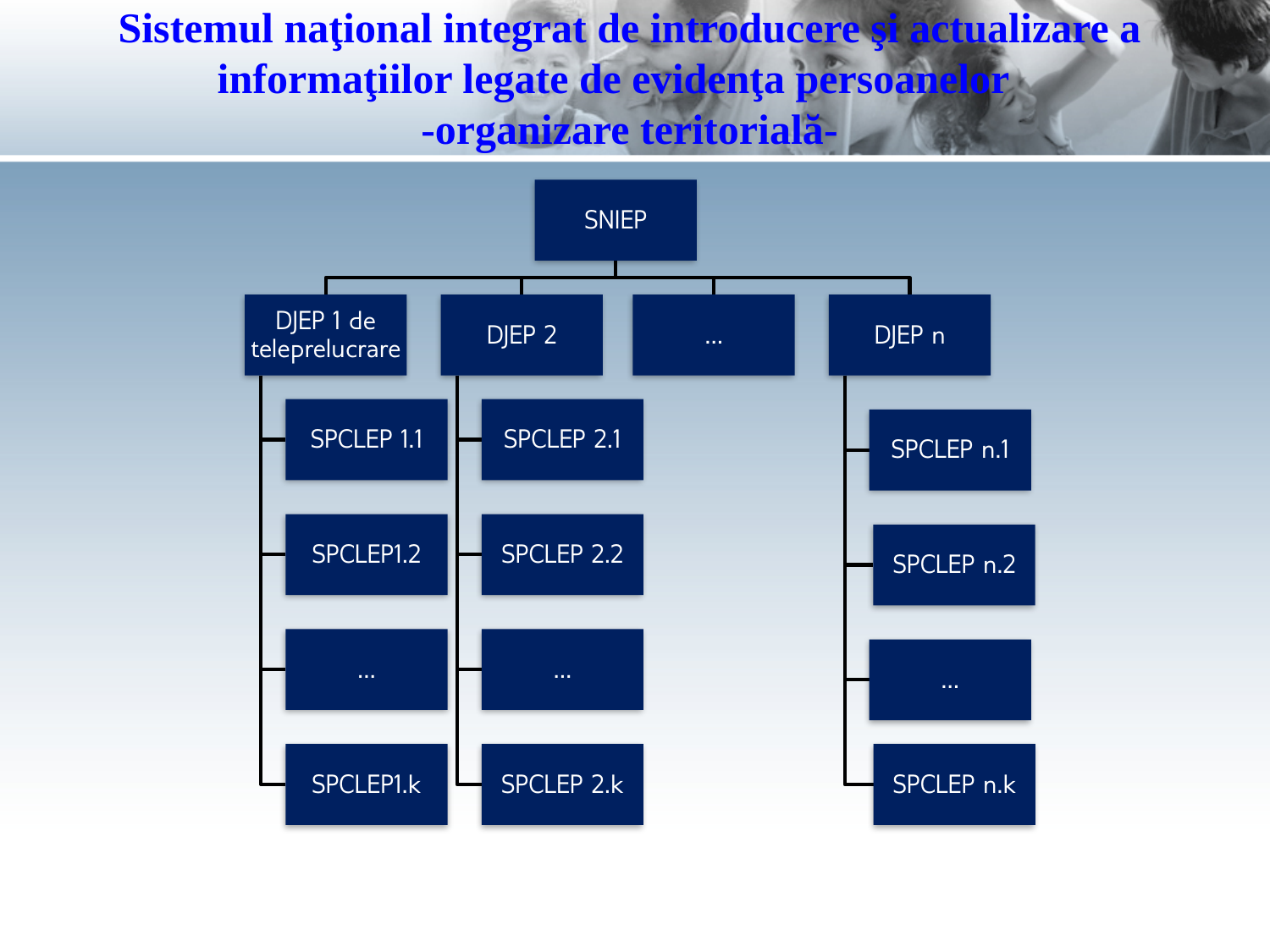

# Sistemul naţional integrat de introducere şi actualizare a informaţiilor legate de evidenţa persoanelor -organizare teritorială-
SNIEP
DJEP 1 de teleprelucrare
SPCLEP 1.1
SPCLEP1.2
…
SPCLEP1.k
DJEP 2
SPCLEP 2.1
SPCLEP 2.2
…
SPCLEP 2.k
…
DJEP n
SPCLEP n.1
SPCLEP n.2
…
SPCLEP n.k